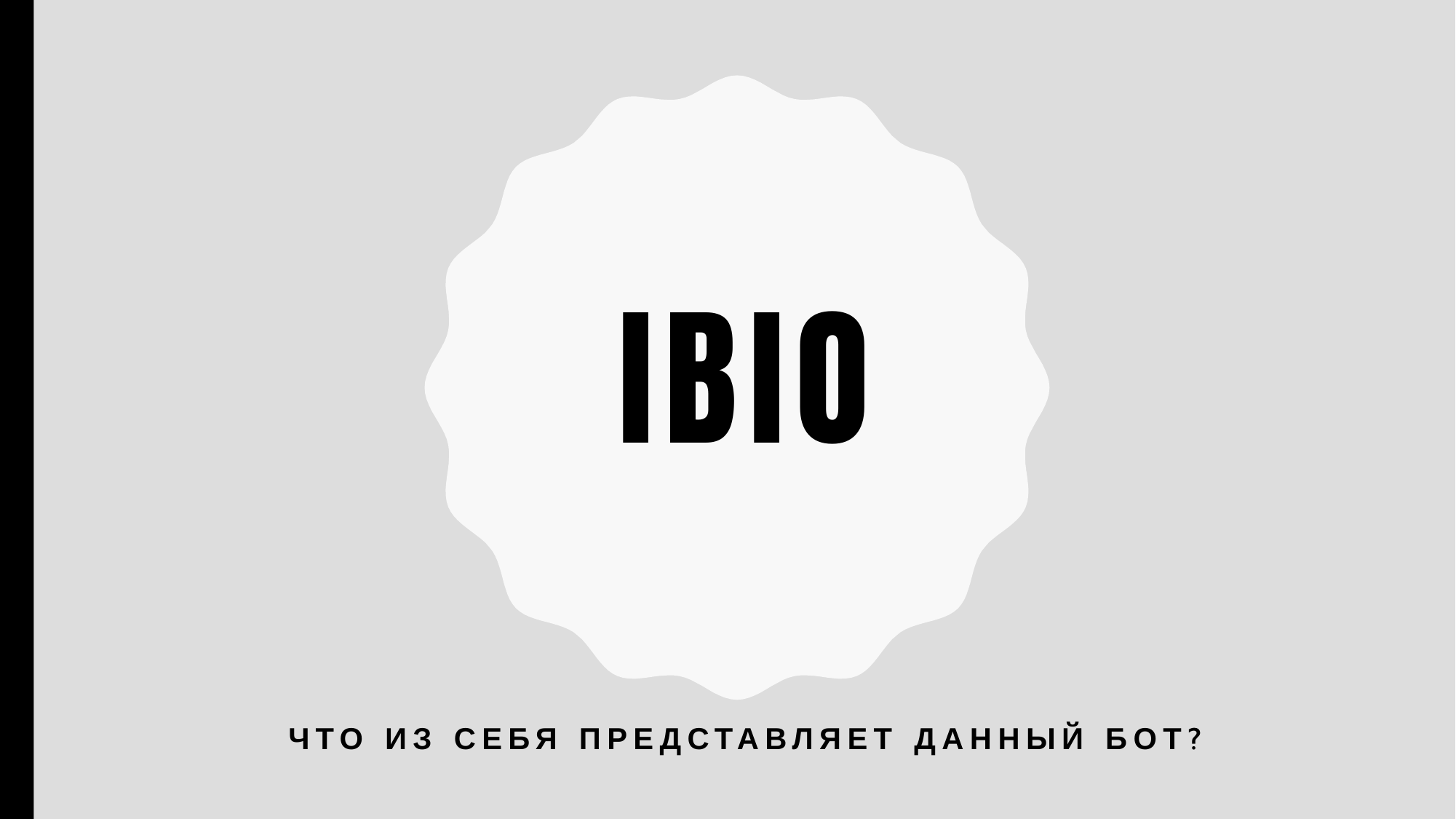

# IBIO
Что из себя представляет данный бот?